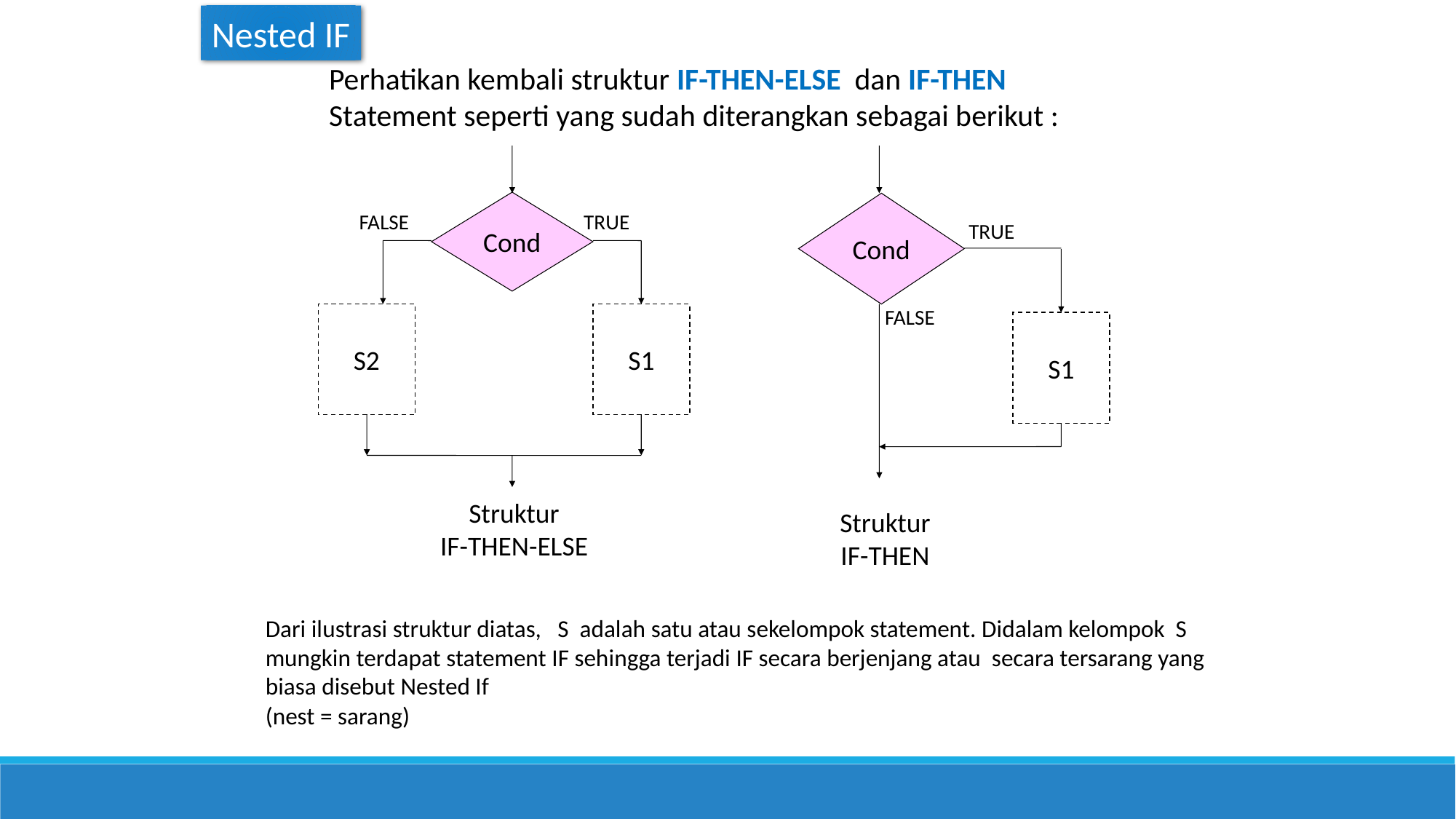

Nested IF
Perhatikan kembali struktur IF-THEN-ELSE  dan IF-THEN Statement seperti yang sudah diterangkan sebagai berikut :

Cond

Cond

FALSE
TRUE
TRUE

FALSE
S2
S1

S1

Struktur
IF-THEN-ELSE
Struktur
IF-THEN
Dari ilustrasi struktur diatas,   S  adalah satu atau sekelompok statement. Didalam kelompok  S mungkin terdapat statement IF sehingga terjadi IF secara berjenjang atau  secara tersarang yang biasa disebut Nested If
(nest = sarang)